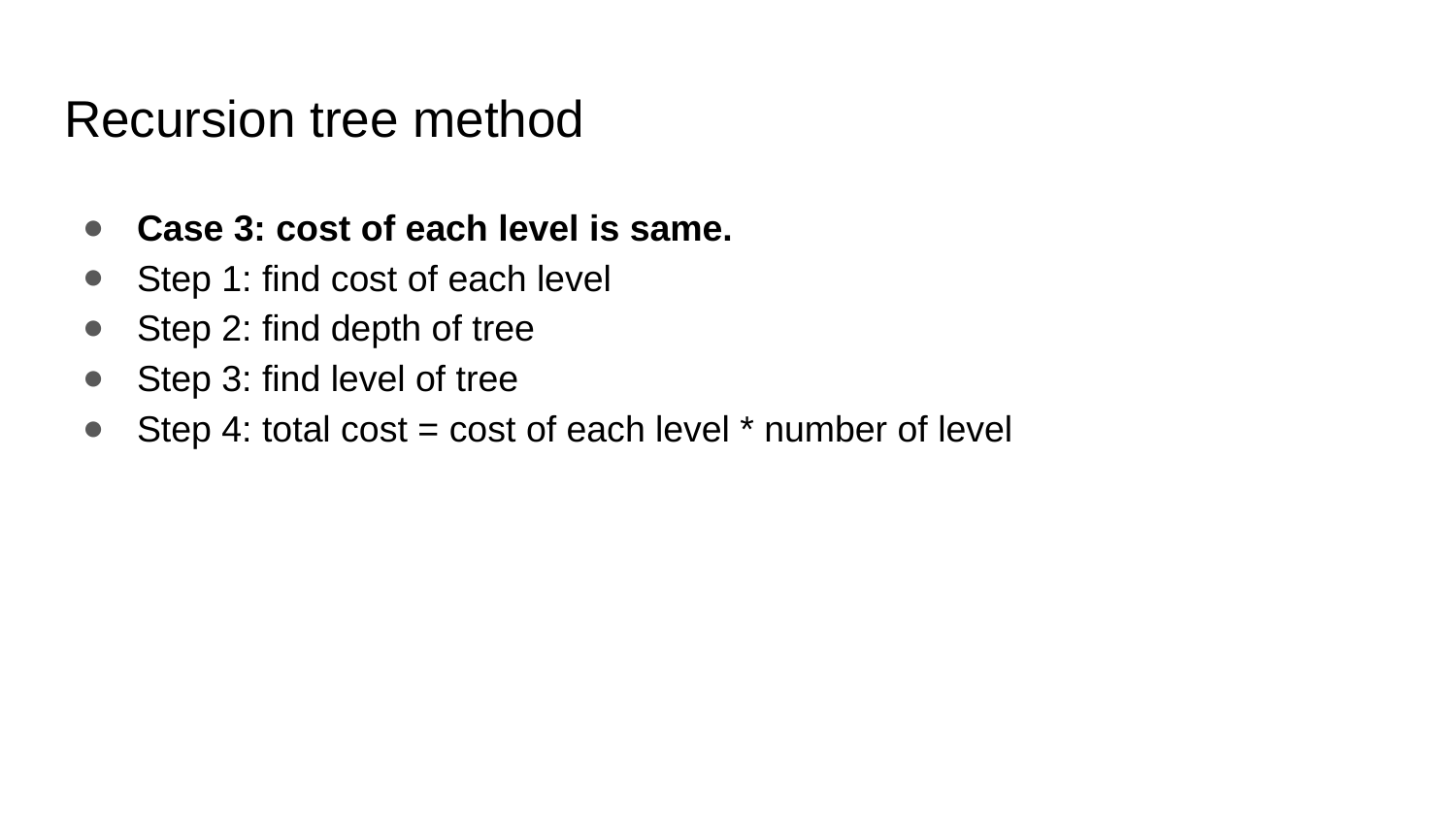

# Recursion tree method
Case 3: cost of each level is same.
Step 1: find cost of each level
Step 2: find depth of tree
Step 3: find level of tree
Step 4: total cost = cost of each level * number of level